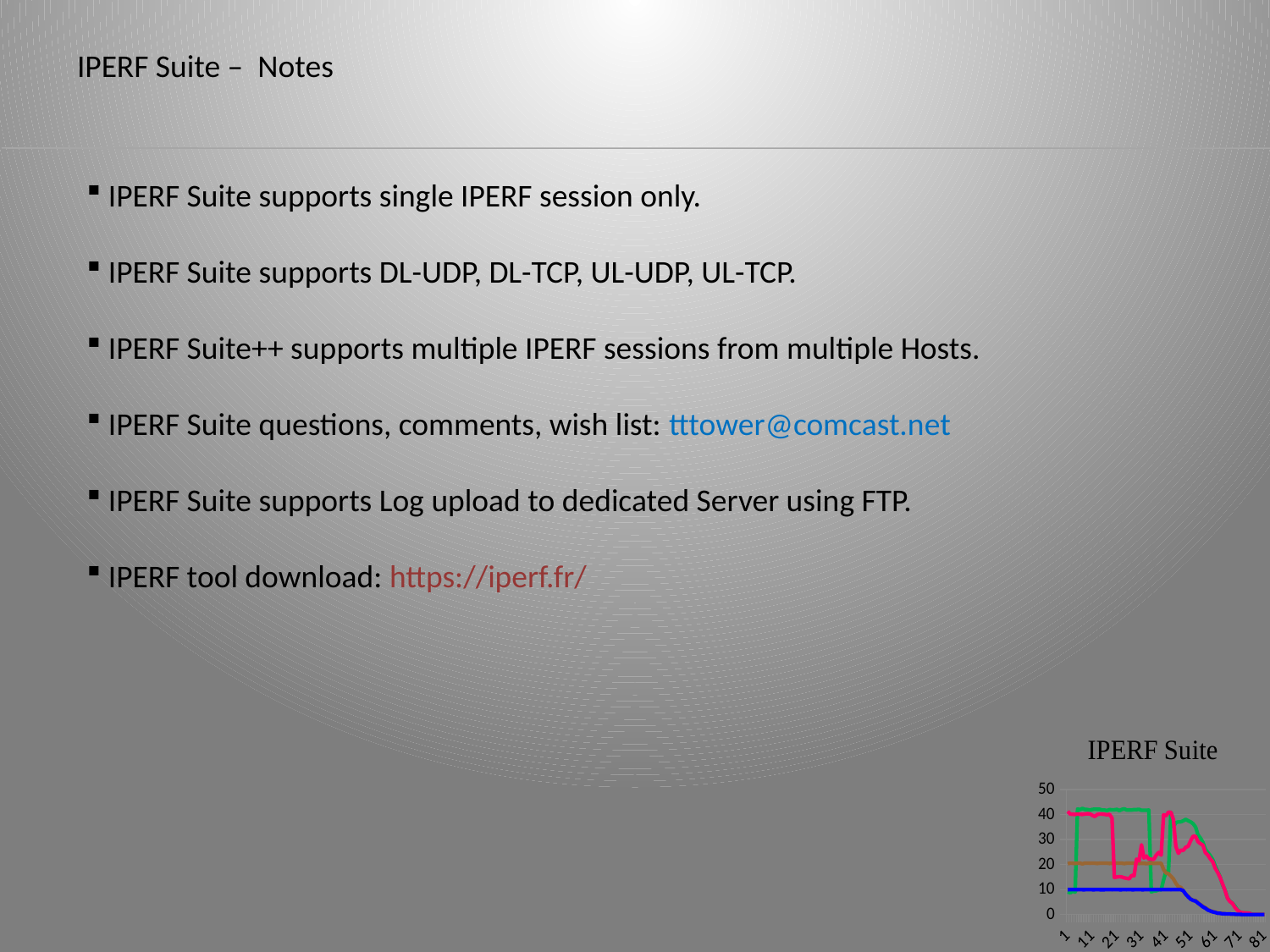

IPERF Suite –  Notes
 IPERF Suite supports single IPERF session only.

 IPERF Suite supports DL-UDP, DL-TCP, UL-UDP, UL-TCP.

 IPERF Suite++ supports multiple IPERF sessions from multiple Hosts.

 IPERF Suite questions, comments, wish list: tttower@comcast.net

 IPERF Suite supports Log upload to dedicated Server using FTP.

 IPERF tool download: https://iperf.fr/

### Chart

| Category |  |  |  |  |
|---|---|---|---|---|